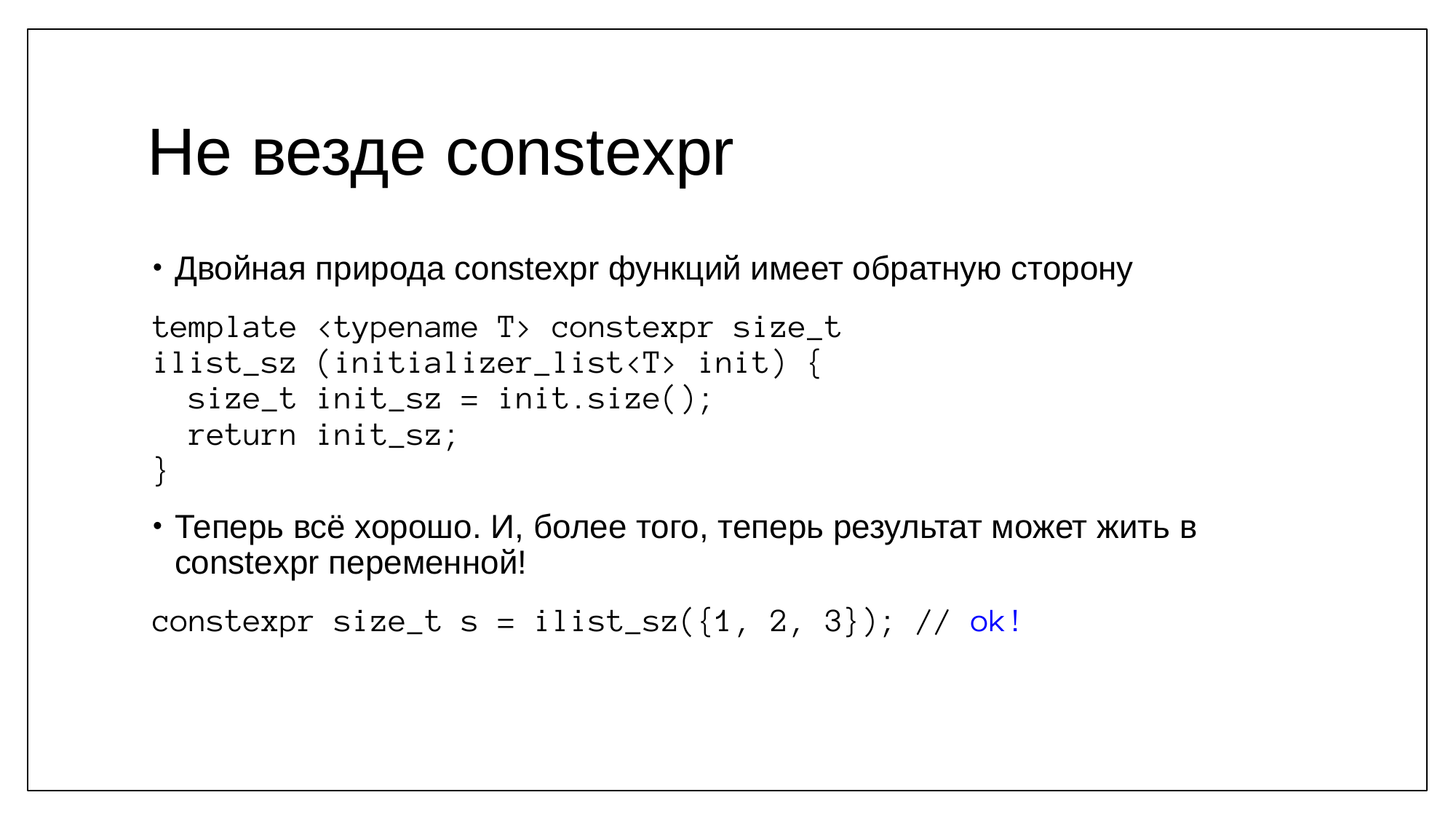

# Не везде constexpr
Двойная природа constexpr функций имеет обратную сторону
template <typename T> constexpr size_t
ilist_sz (initializer_list<T> init) {
  size_t init_sz = init.size();
  return init_sz;
}
Теперь всё хорошо. И, более того, теперь результат может жить в constexpr переменной!
constexpr size_t s = ilist_sz({1, 2, 3}); // ok!